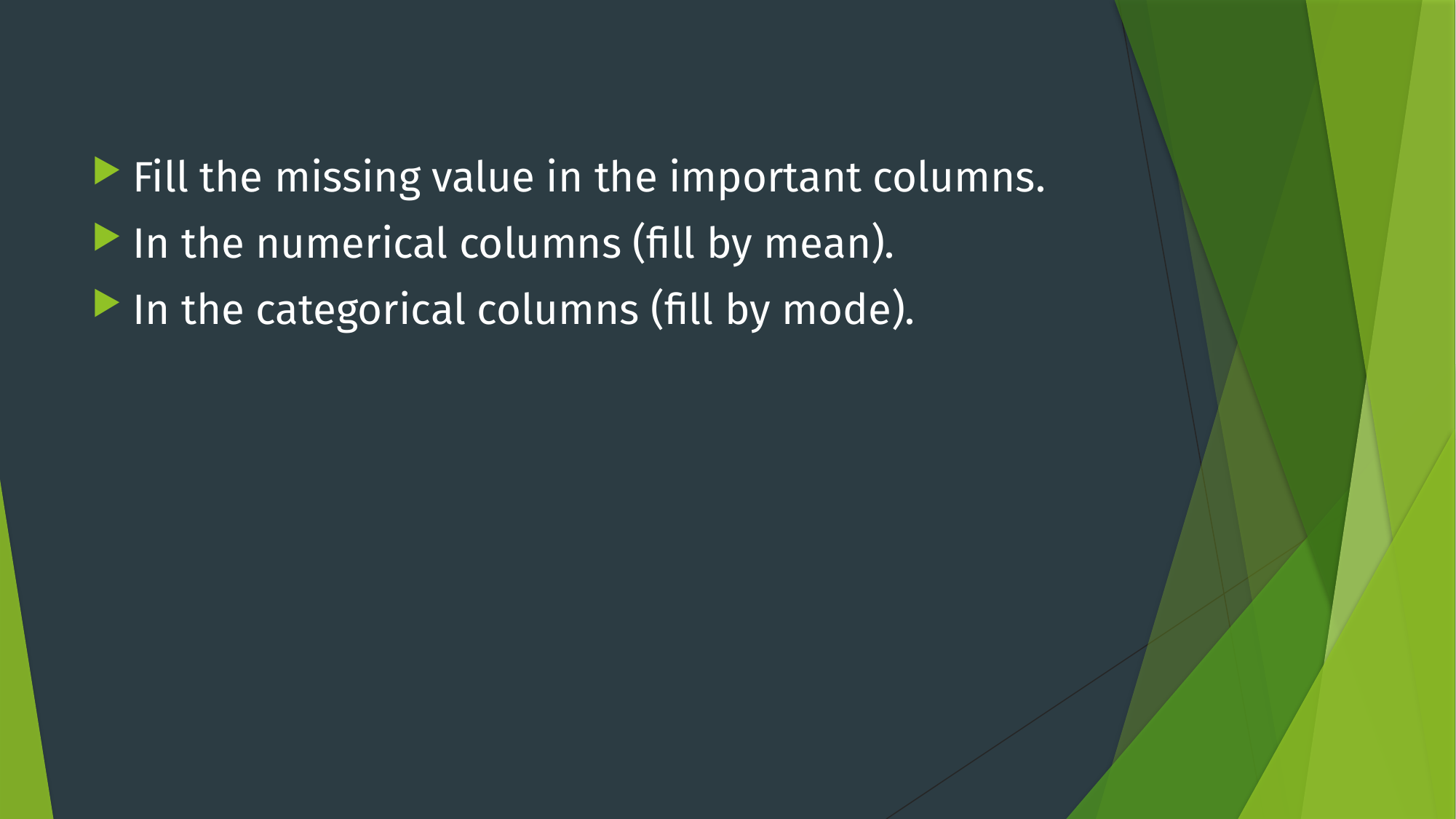

Fill the missing value in the important columns.
In the numerical columns (fill by mean).
In the categorical columns (fill by mode).